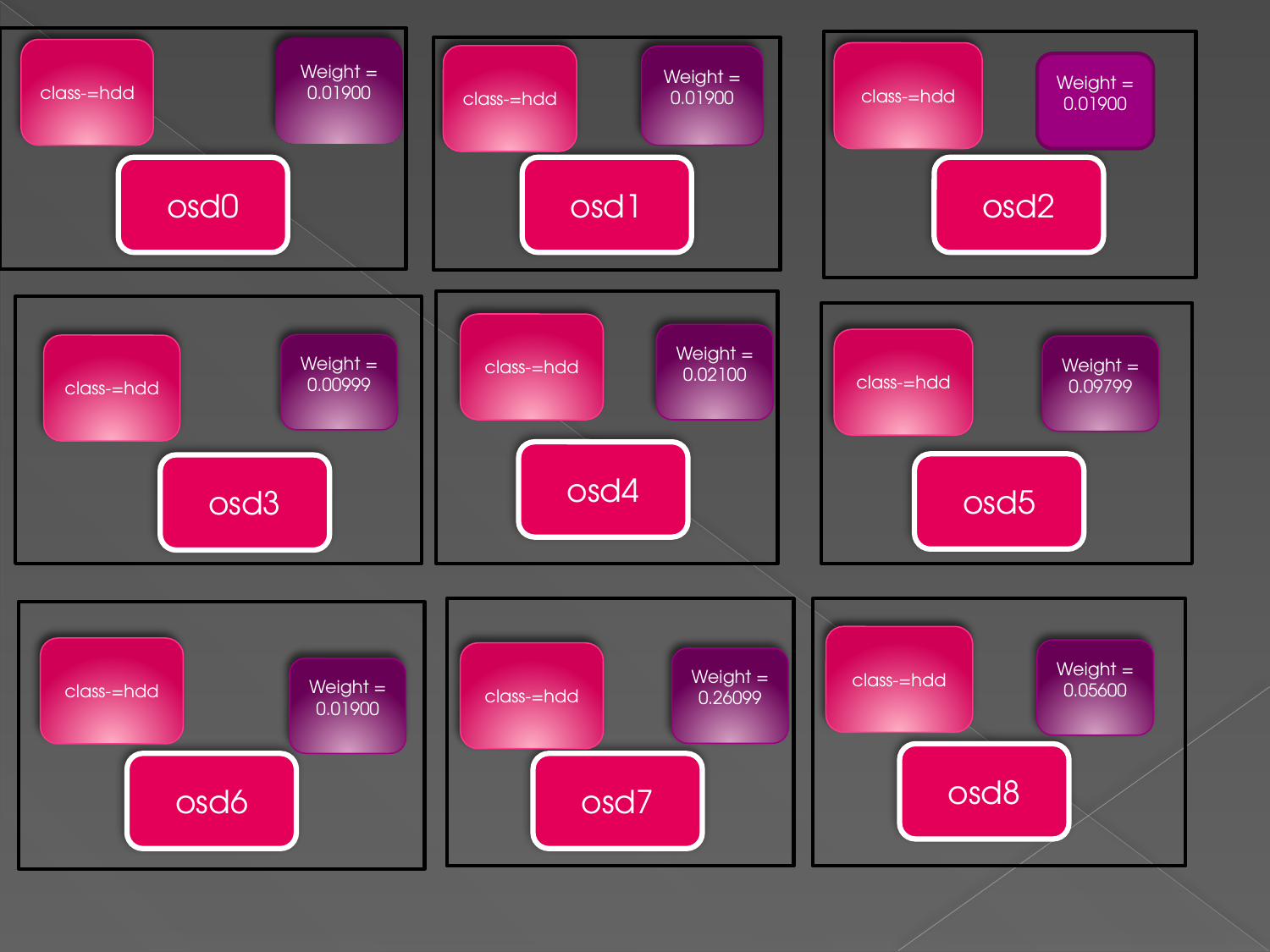

Weight = 0.01900

class-=hdd
class-=hdd
class-=hdd

Weight = 0.01900

Weight = 0.01900

osd0
osd1
osd2

class-=hdd

Weight = 0.02100

class-=hdd

Weight = 0.00999

class-=hdd

Weight = 0.09799

osd4
osd5
osd3

class-=hdd
class-=hdd

Weight = 0.05600

class-=hdd

Weight = 0.26099

Weight = 0.01900

osd8
osd6
osd7